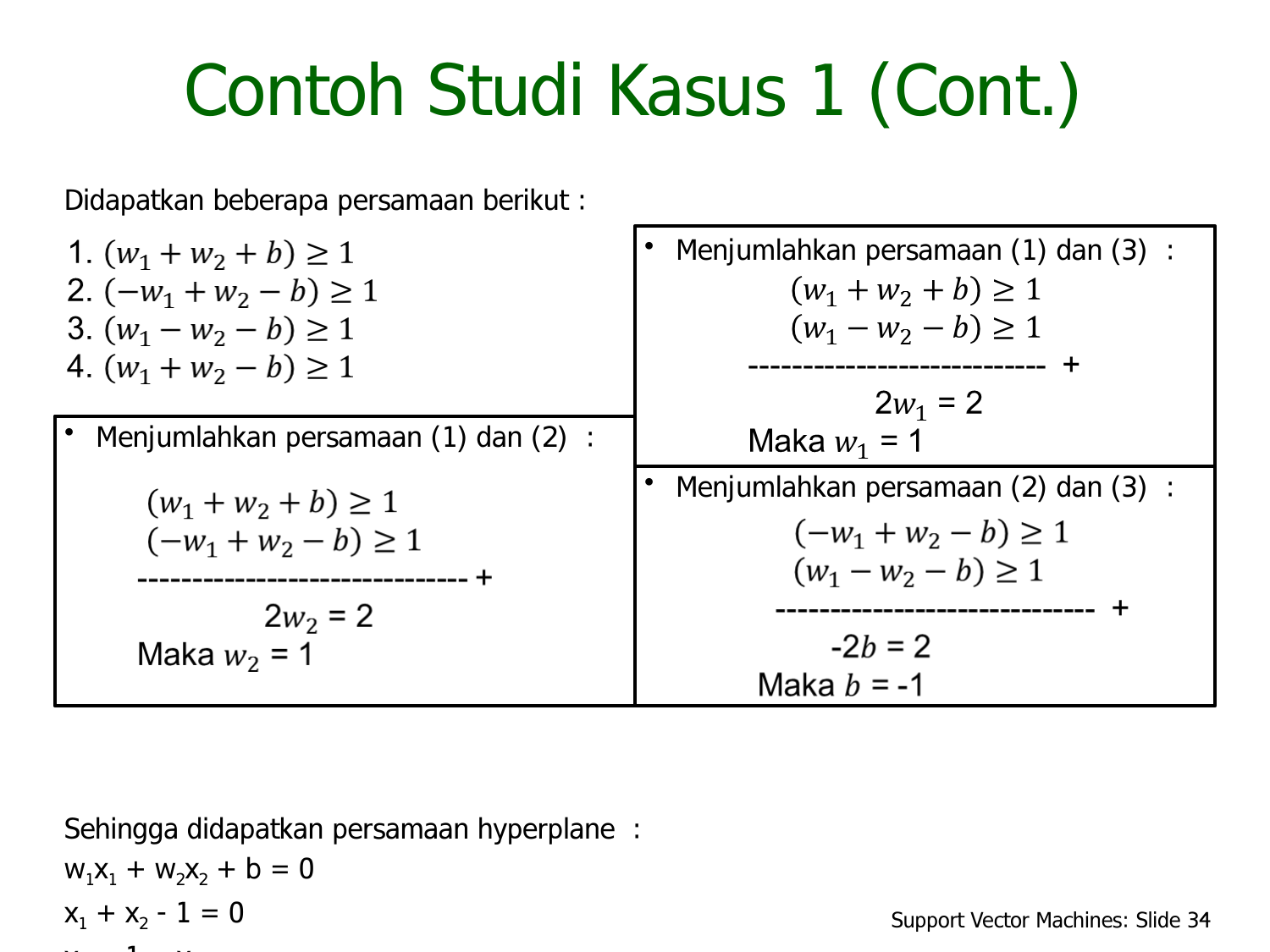

# Contoh Studi Kasus 1 (Cont.)
Didapatkan beberapa persamaan berikut :

Menjumlahkan persamaan (1) dan (2)  :

Sehingga didapatkan persamaan hyperplane  :
w1x1 + w2x2 + b = 0
x1 + x2 - 1 = 0
x2 = 1 -  x1

Menjumlahkan persamaan (1) dan (3)  :

Menjumlahkan persamaan (2) dan (3)  :